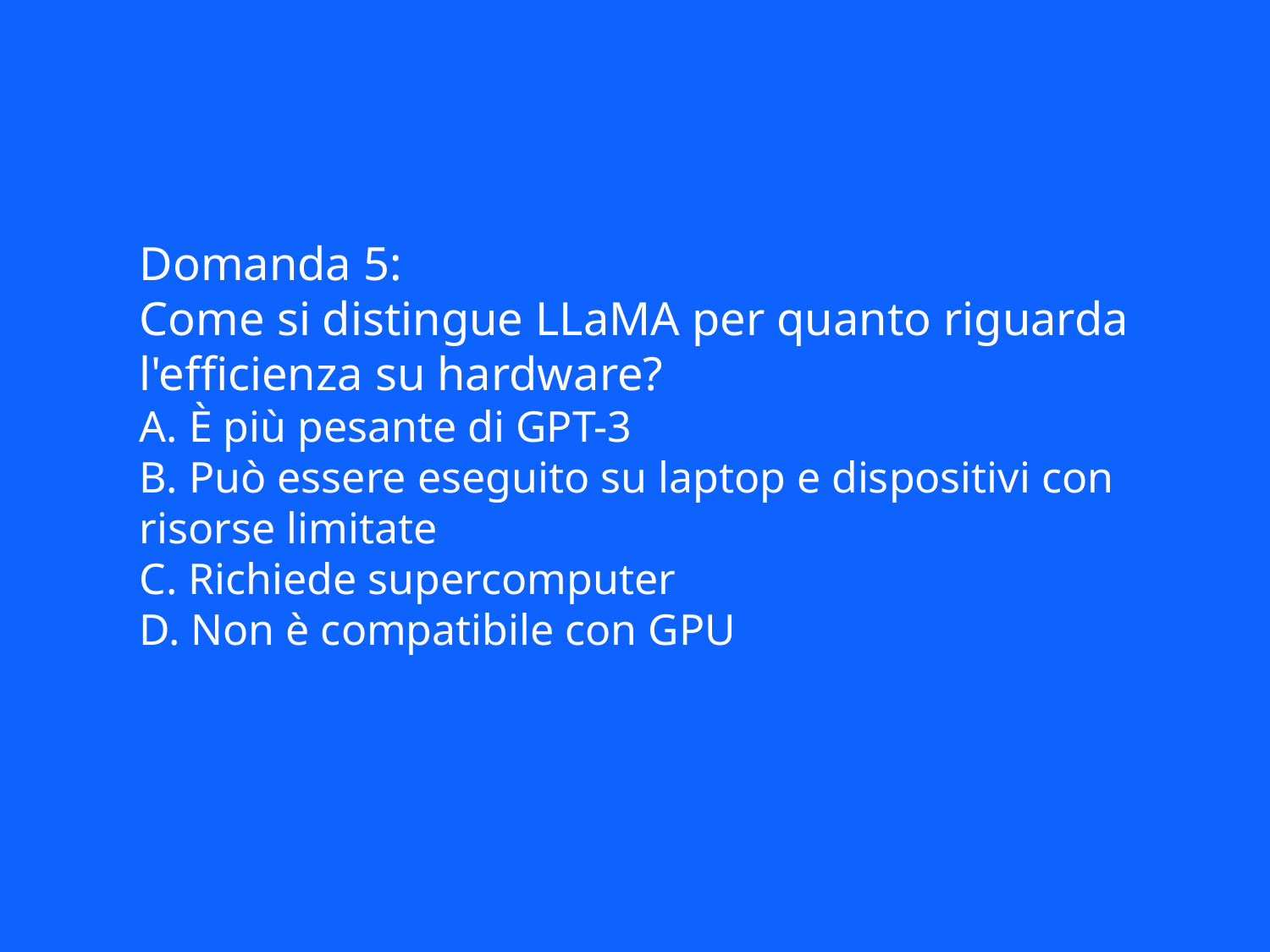

Domanda 5:
Come si distingue LLaMA per quanto riguarda l'efficienza su hardware?
A. È più pesante di GPT-3
B. Può essere eseguito su laptop e dispositivi con risorse limitate
C. Richiede supercomputer
D. Non è compatibile con GPU